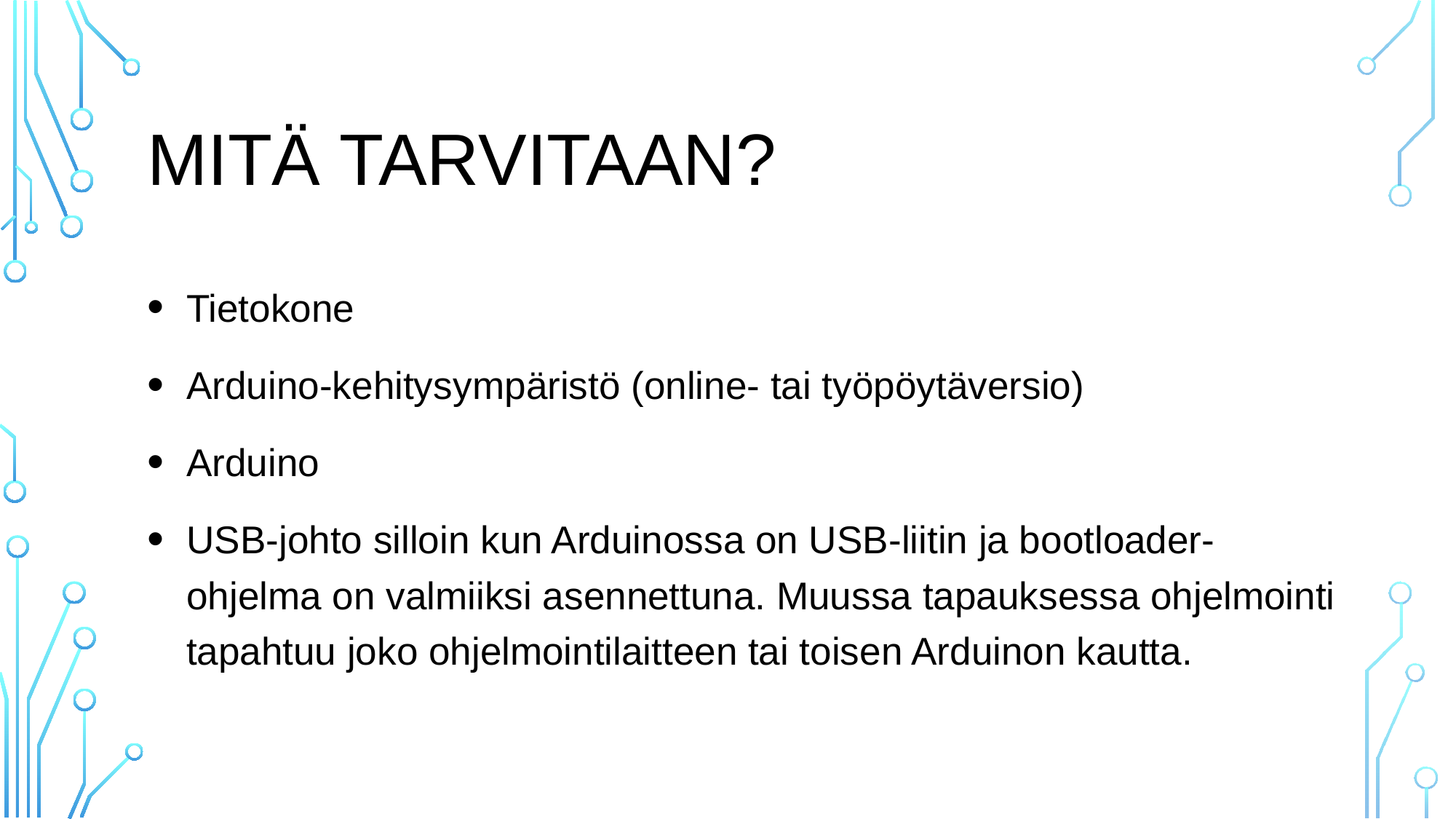

# Mitä tarvitaaN?
Tietokone
Arduino-kehitysympäristö (online- tai työpöytäversio)
Arduino
USB-johto silloin kun Arduinossa on USB-liitin ja bootloader-ohjelma on valmiiksi asennettuna. Muussa tapauksessa ohjelmointi tapahtuu joko ohjelmointilaitteen tai toisen Arduinon kautta.